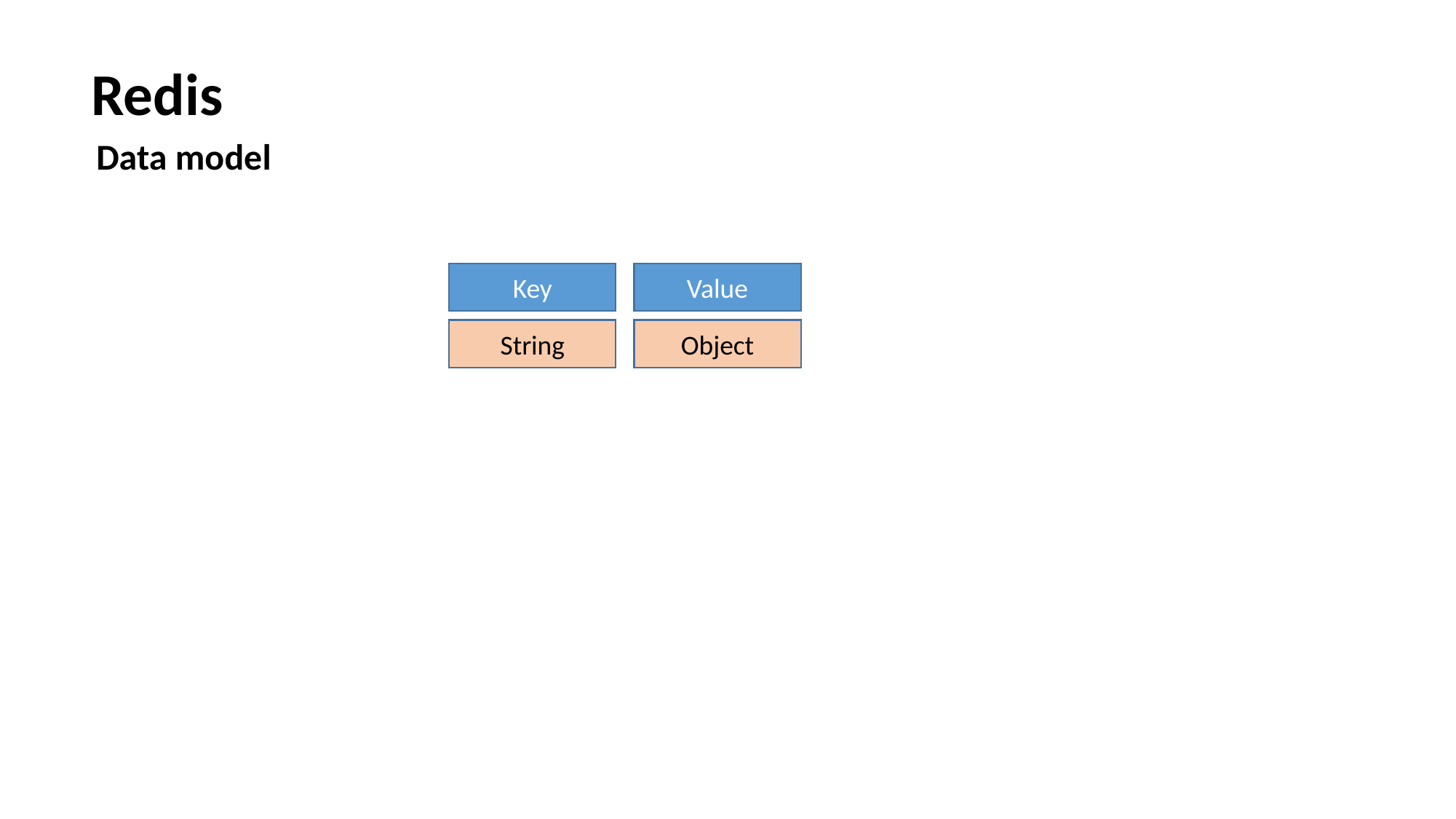

Redis
Data model

Key
Value
String
Object